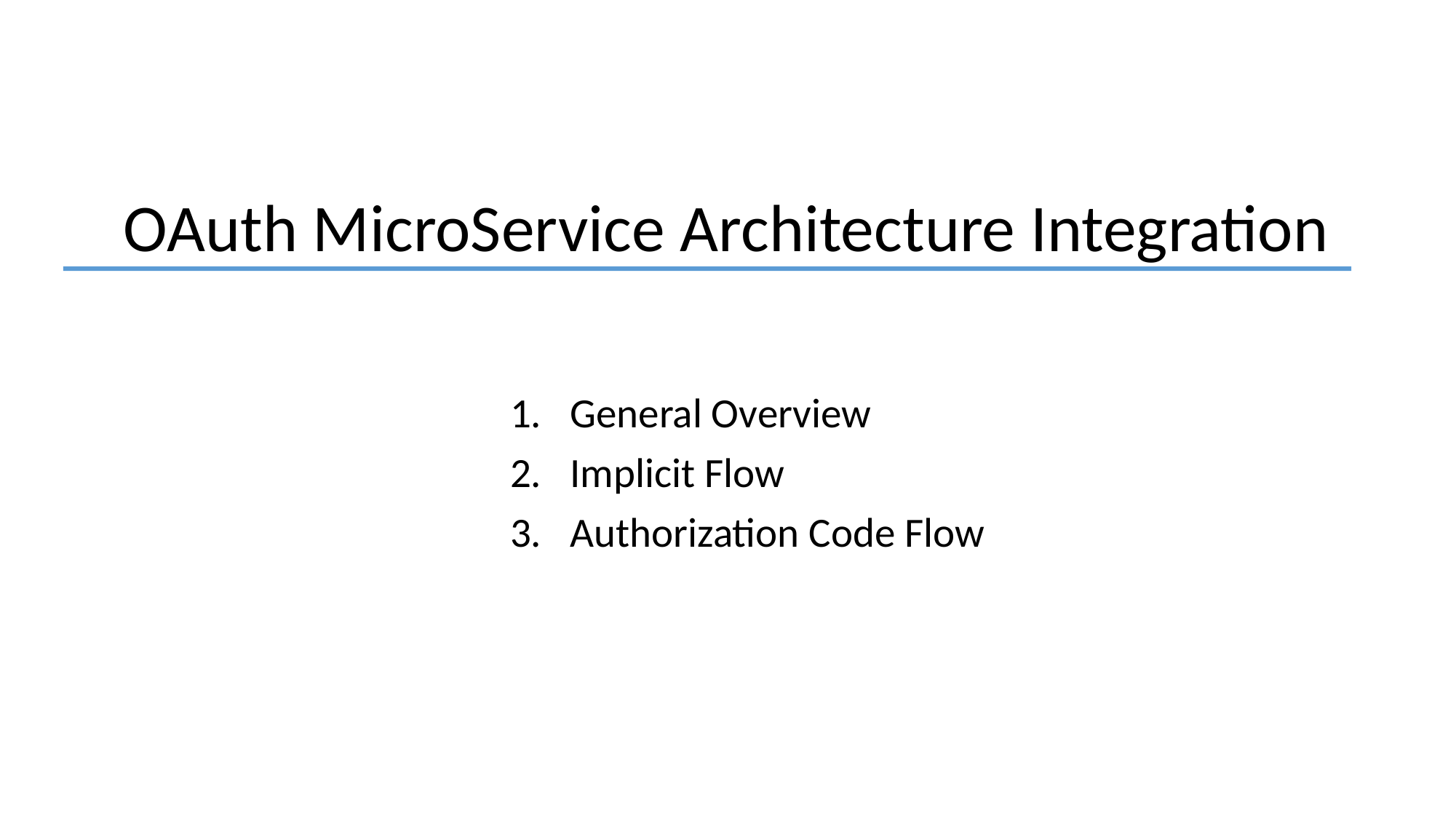

# OAuth MicroService Architecture Integration
General Overview
Implicit Flow
Authorization Code Flow